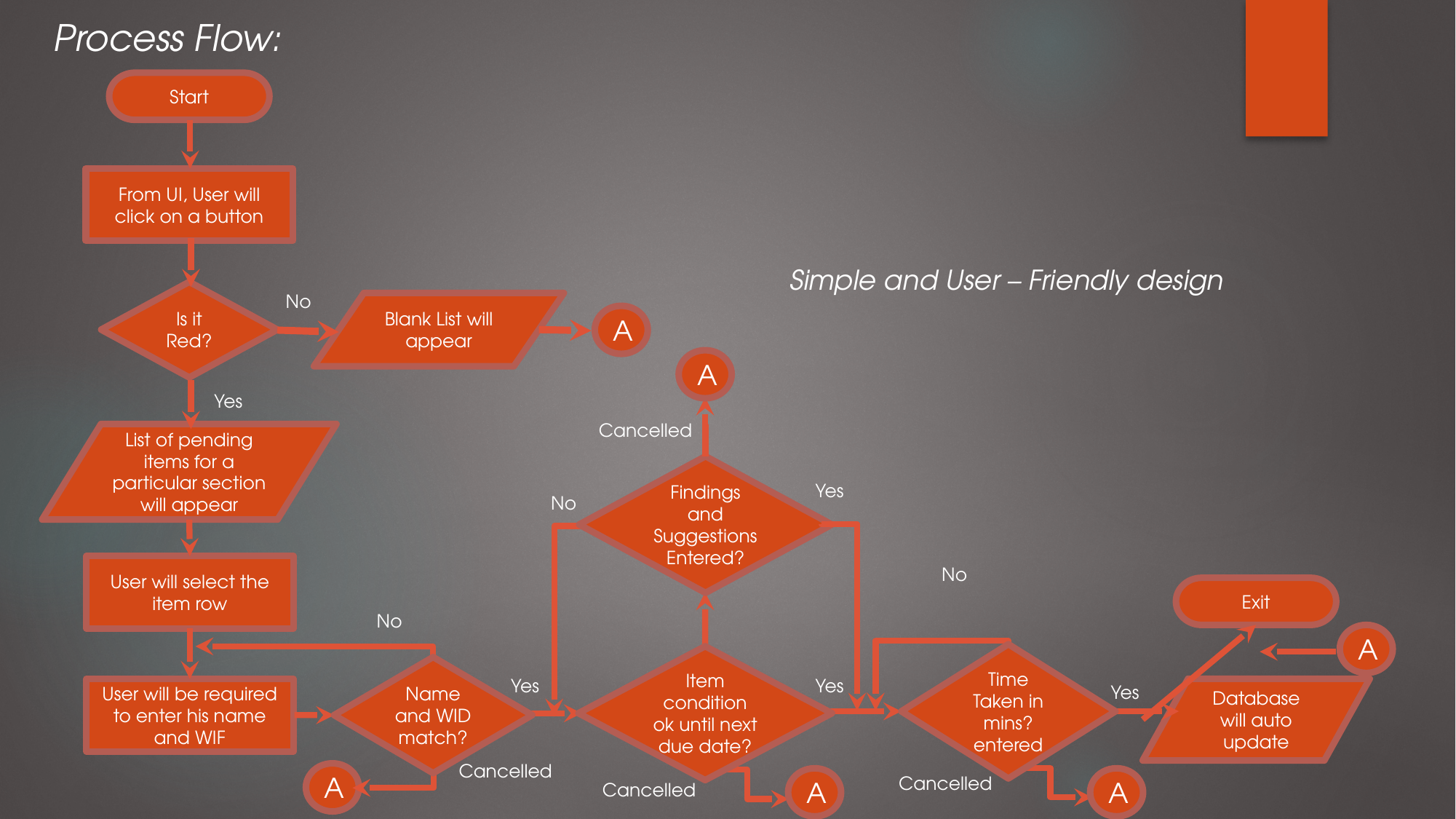

Process Flow:
Start
From UI, User will click on a button
Simple and User – Friendly design
Is it Red?
No
Blank List will appear
A
A
Yes
Cancelled
List of pending items for a particular section will appear
Findings and Suggestions Entered?
Yes
No
User will select the item row
No
Exit
No
A
Time Taken in mins? entered
Item condition ok until next due date?
Name and WID match?
Yes
Yes
Yes
Database will auto update
User will be required to enter his name and WIF
Cancelled
A
Cancelled
A
A
Cancelled